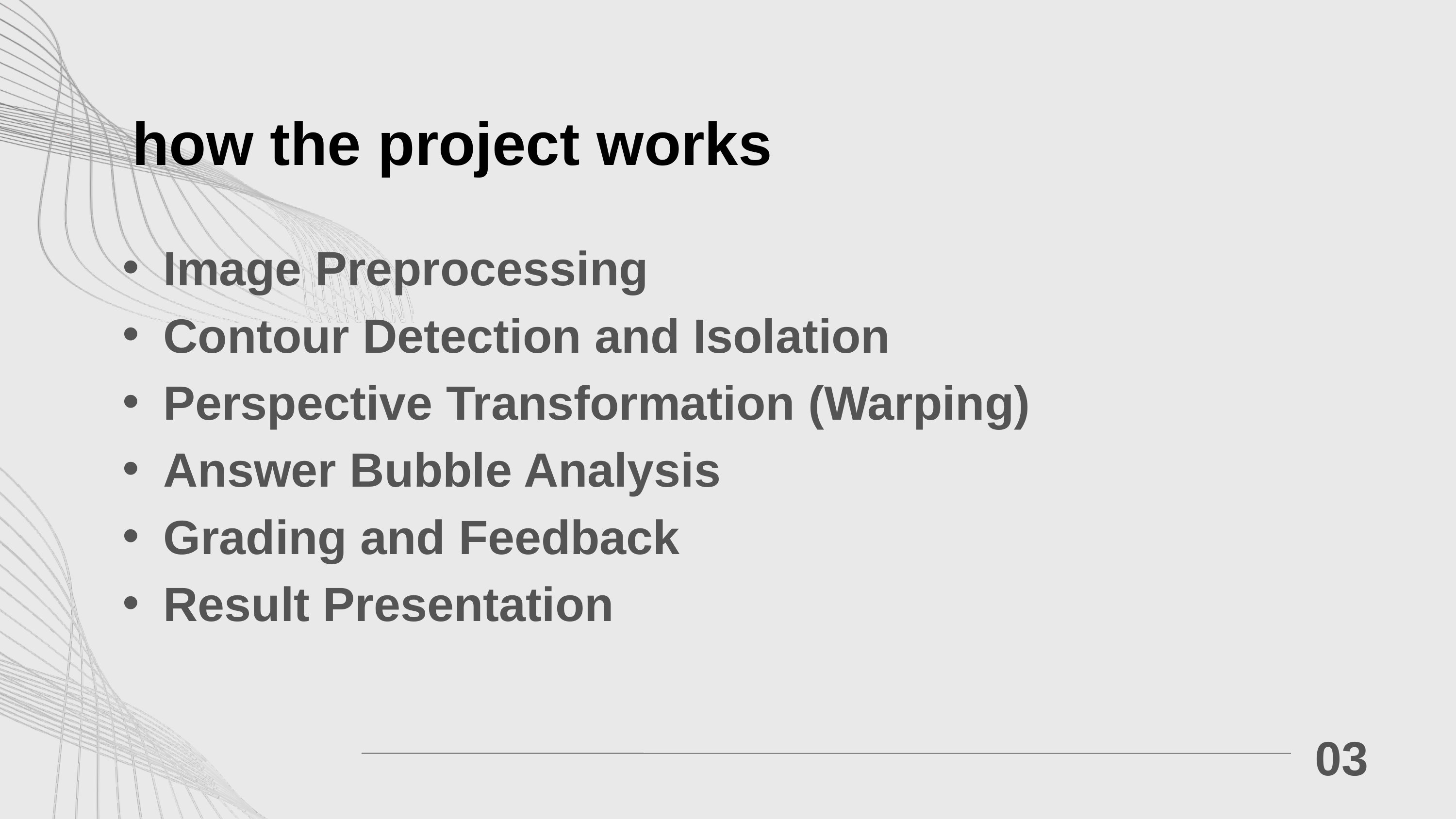

how the project works
Image Preprocessing
Contour Detection and Isolation
Perspective Transformation (Warping)
Answer Bubble Analysis
Grading and Feedback
Result Presentation

03